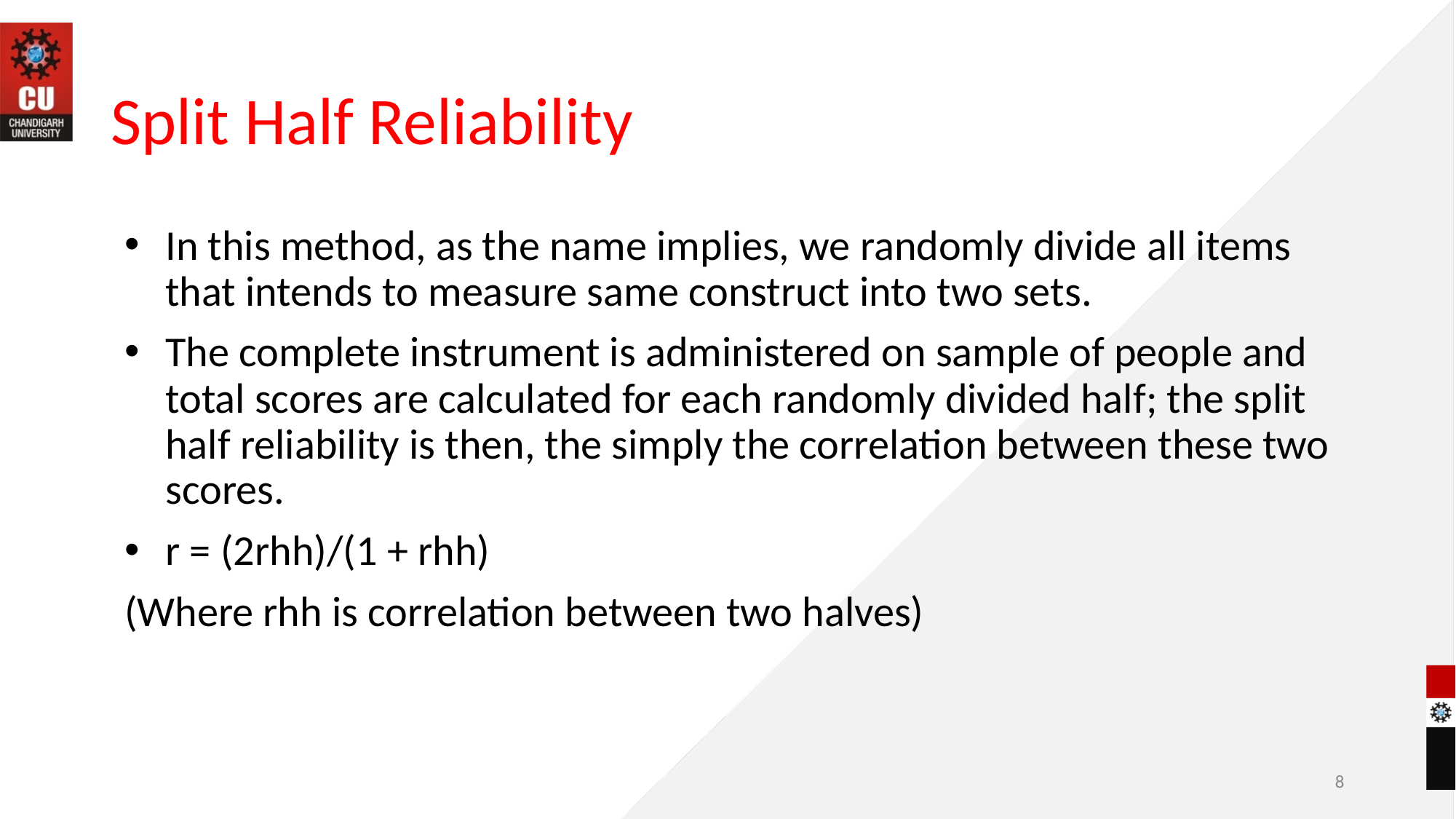

# Split Half Reliability
In this method, as the name implies, we randomly divide all items that intends to measure same construct into two sets.
The complete instrument is administered on sample of people and total scores are calculated for each randomly divided half; the split half reliability is then, the simply the correlation between these two scores.
r = (2rhh)/(1 + rhh)
(Where rhh is correlation between two halves)

8